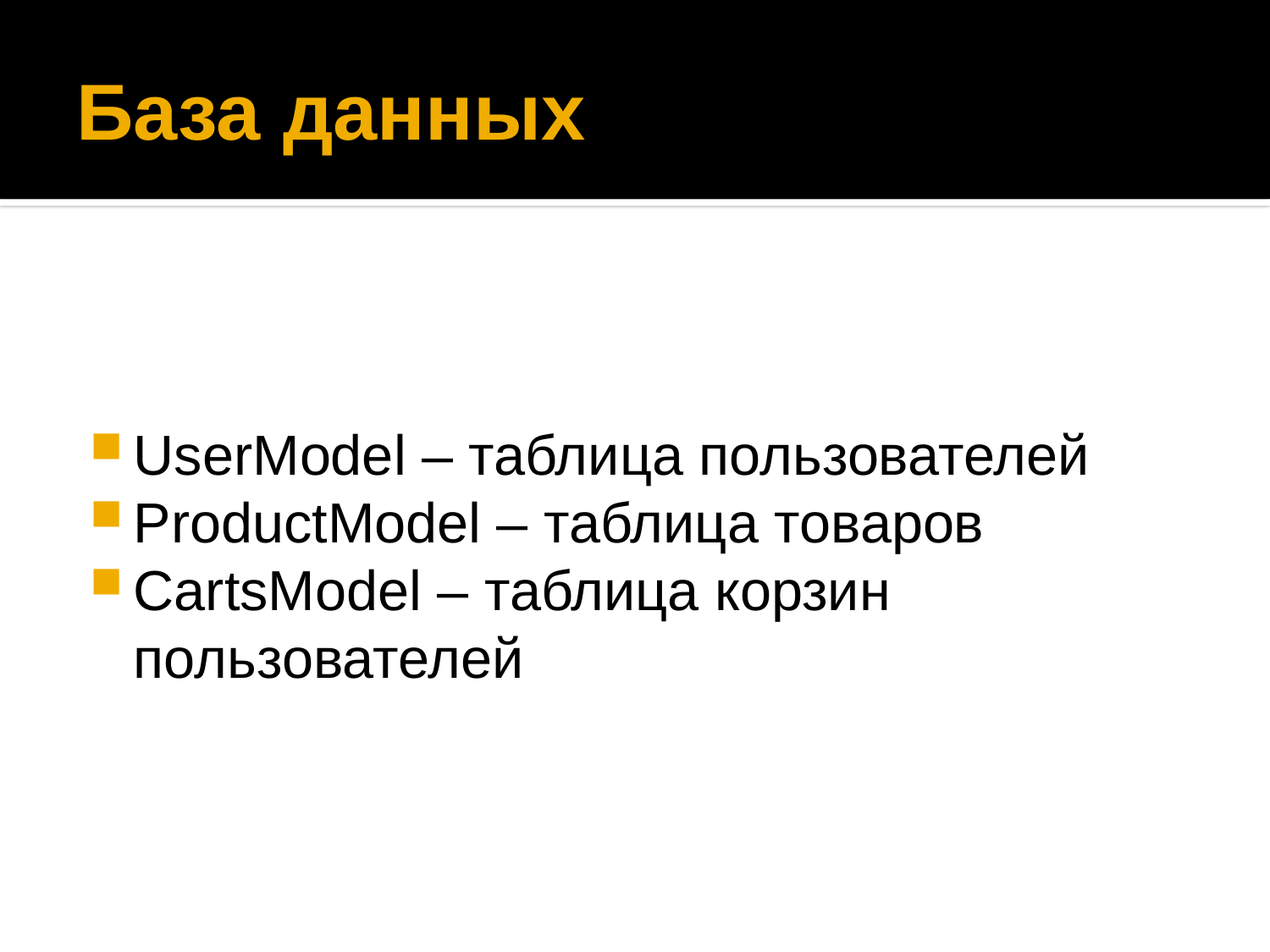

# База данных
UserModel – таблица пользователей
ProductModel – таблица товаров
CartsModel – таблица корзин пользователей